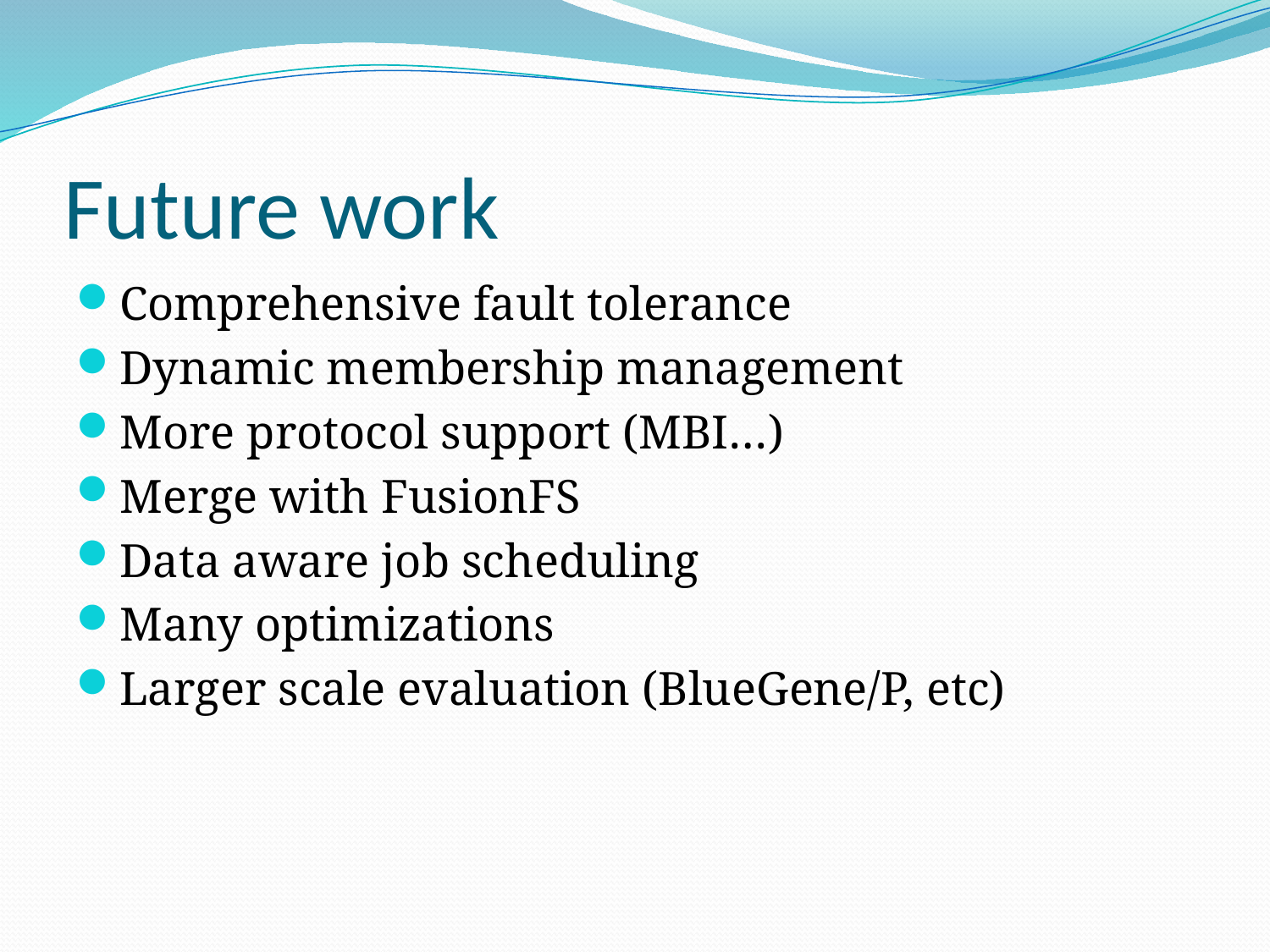

# Future work
Comprehensive fault tolerance
Dynamic membership management
More protocol support (MBI…)
Merge with FusionFS
Data aware job scheduling
Many optimizations
Larger scale evaluation (BlueGene/P, etc)